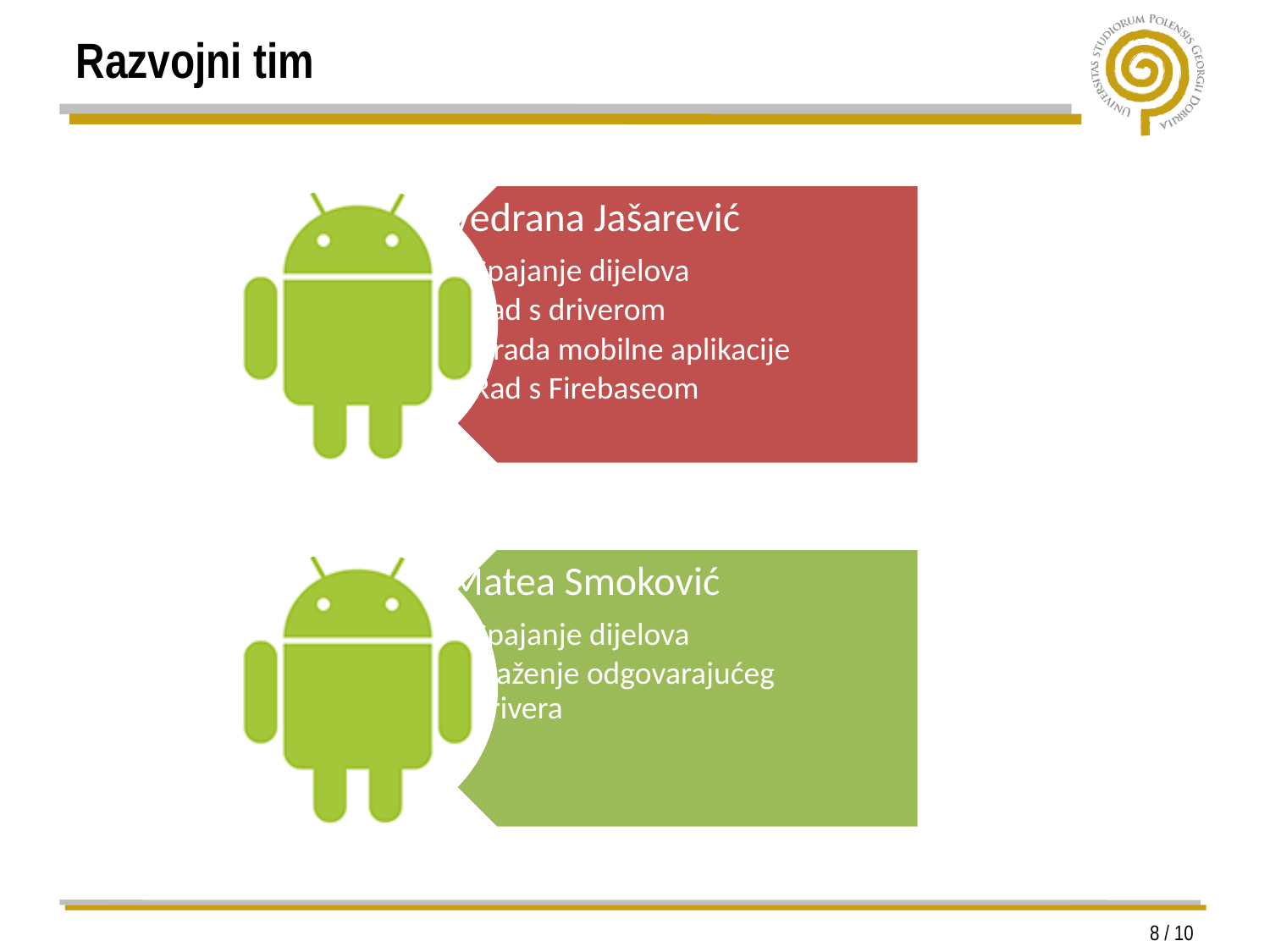

# Razvojni tim
Vedrana Jašarević
Spajanje dijelova
Rad s driverom
Izrada mobilne aplikacije
Rad s Firebaseom
Matea Smoković
Spajanje dijelova
Traženje odgovarajućeg drivera
8 / 10